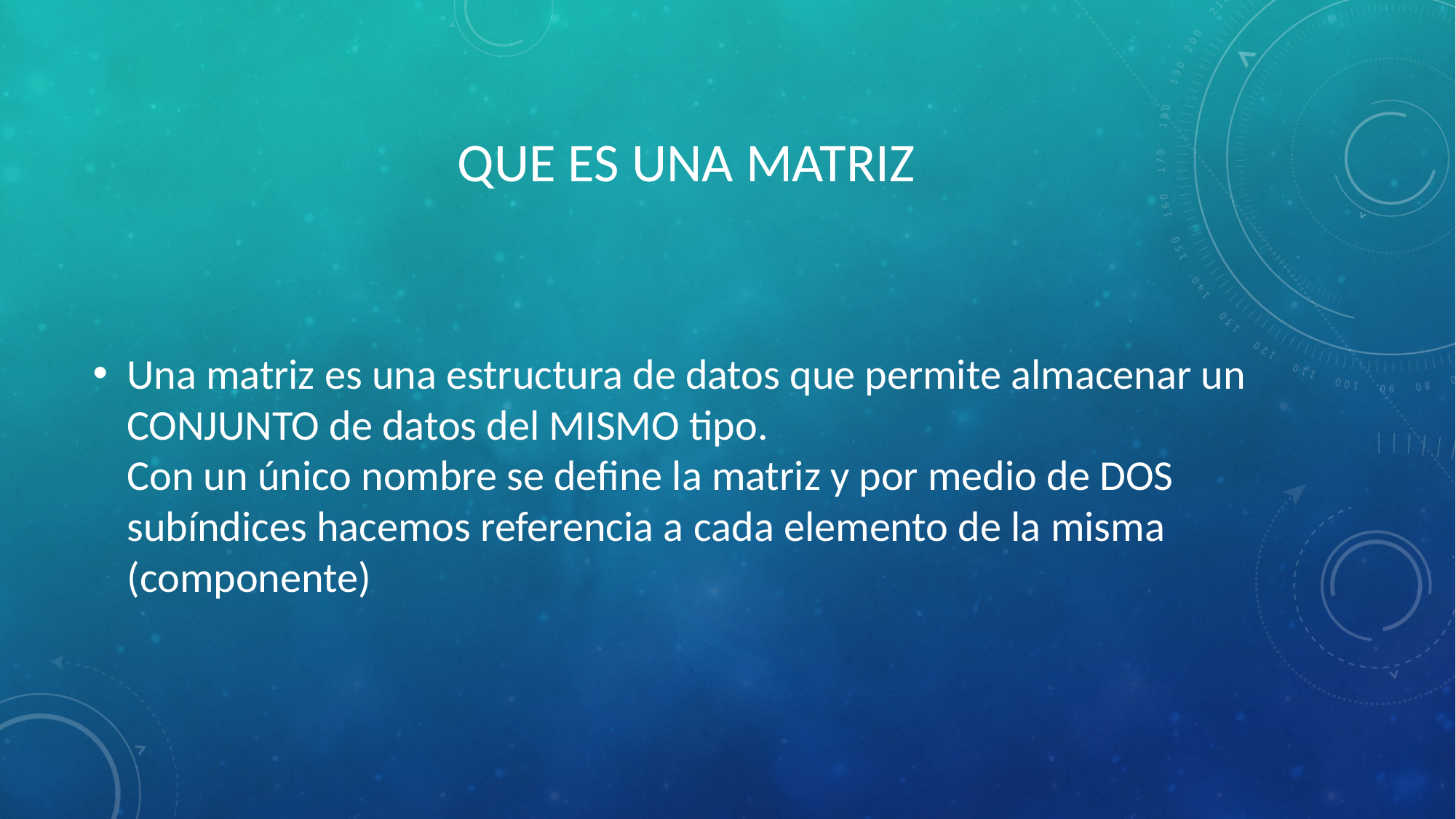

# Que es una matriz
Una matriz es una estructura de datos que permite almacenar un CONJUNTO de datos del MISMO tipo.
Con un único nombre se define la matriz y por medio de DOS subíndices hacemos referencia a cada elemento de la misma (componente)